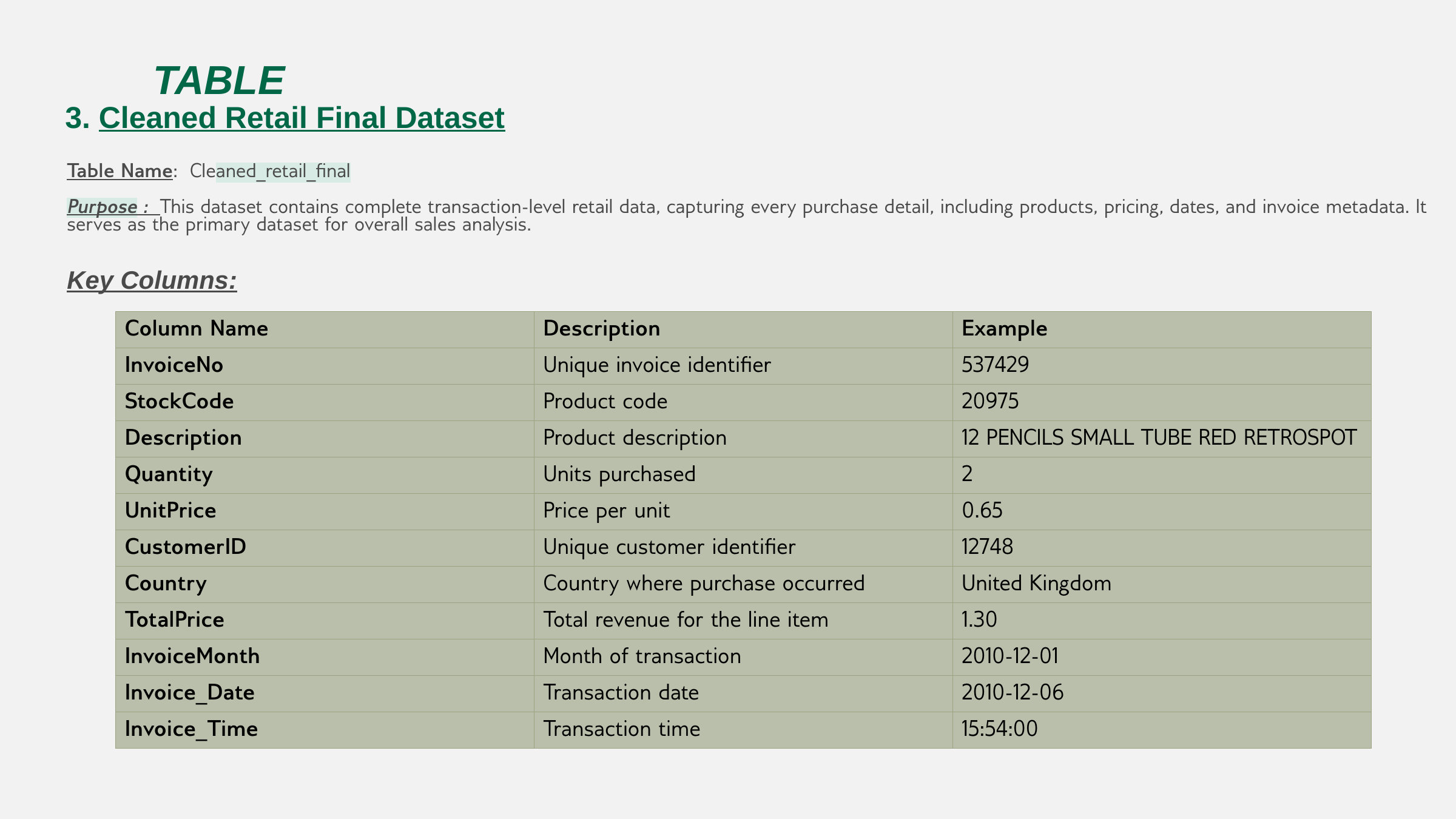

TABLE
3. Cleaned Retail Final Dataset
Table Name:  Cleaned_retail_final

Purpose :  This dataset contains complete transaction-level retail data, capturing every purchase detail, including products, pricing, dates, and invoice metadata. It serves as the primary dataset for overall sales analysis.

Key Columns:
| Column Name | Description | Example |
| --- | --- | --- |
| InvoiceNo | Unique invoice identifier | 537429 |
| StockCode | Product code | 20975 |
| Description | Product description | 12 PENCILS SMALL TUBE RED RETROSPOT |
| Quantity | Units purchased | 2 |
| UnitPrice | Price per unit | 0.65 |
| CustomerID | Unique customer identifier | 12748 |
| Country | Country where purchase occurred | United Kingdom |
| TotalPrice | Total revenue for the line item | 1.30 |
| InvoiceMonth | Month of transaction | 2010-12-01 |
| Invoice\_Date | Transaction date | 2010-12-06 |
| Invoice\_Time | Transaction time | 15:54:00 |